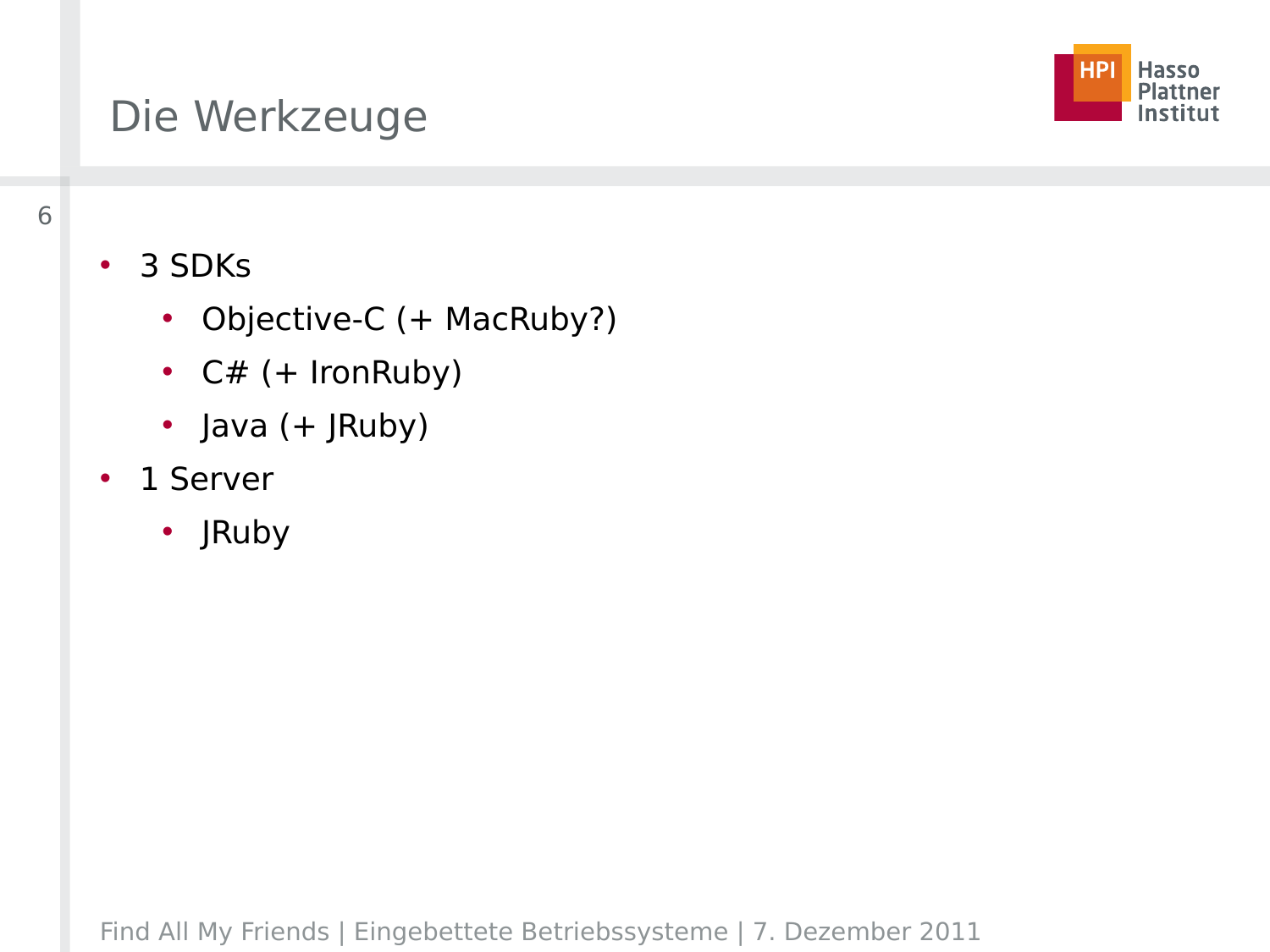

# Die Werkzeuge
6
3 SDKs
Objective-C (+ MacRuby?)
C# (+ IronRuby)
Java (+ JRuby)
1 Server
JRuby

Find All My Friends | Eingebettete Betriebssysteme | 7. Dezember 2011